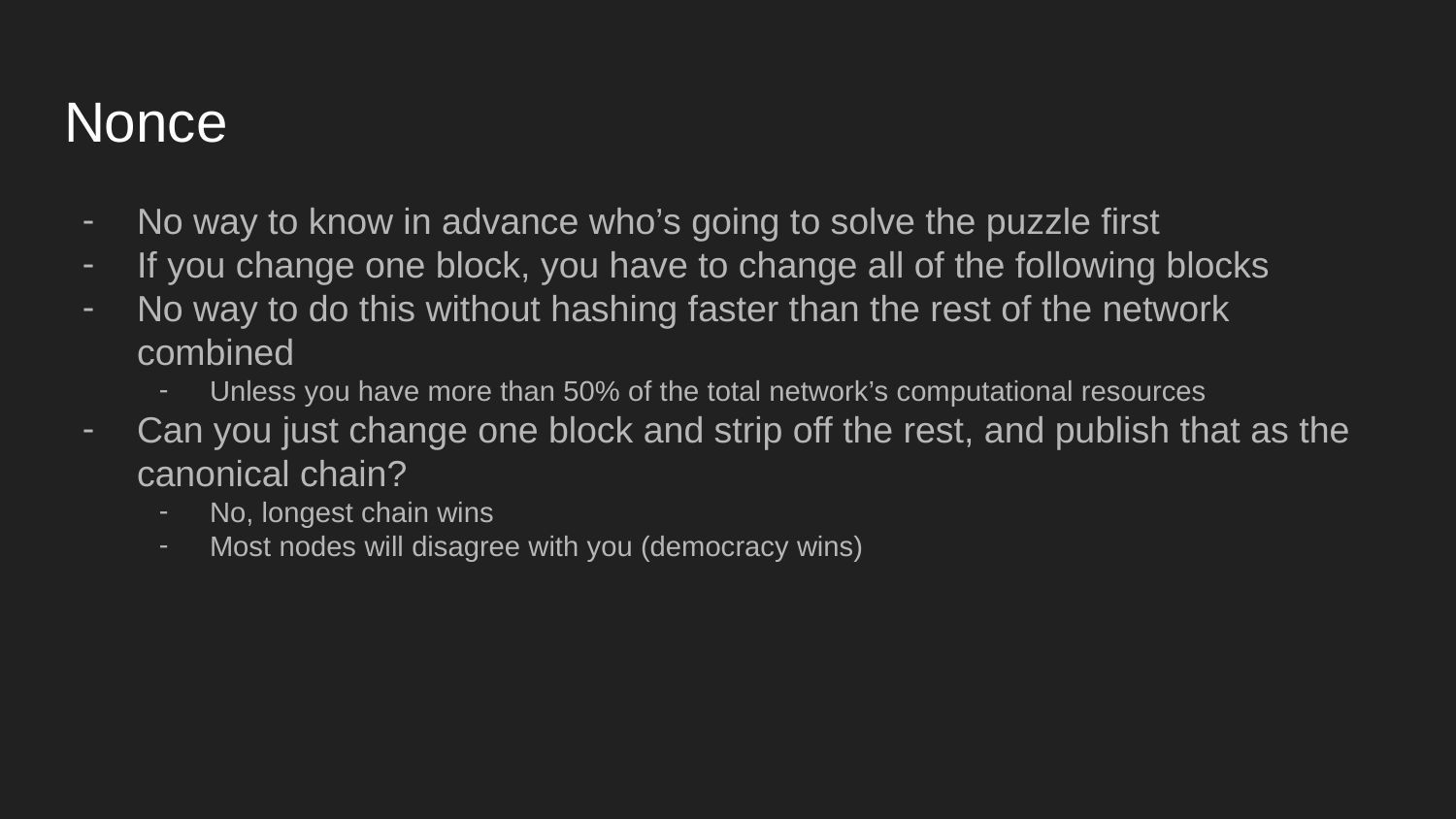

# Nonce
No way to know in advance who’s going to solve the puzzle first
If you change one block, you have to change all of the following blocks
No way to do this without hashing faster than the rest of the network combined
Unless you have more than 50% of the total network’s computational resources
Can you just change one block and strip off the rest, and publish that as the canonical chain?
No, longest chain wins
Most nodes will disagree with you (democracy wins)